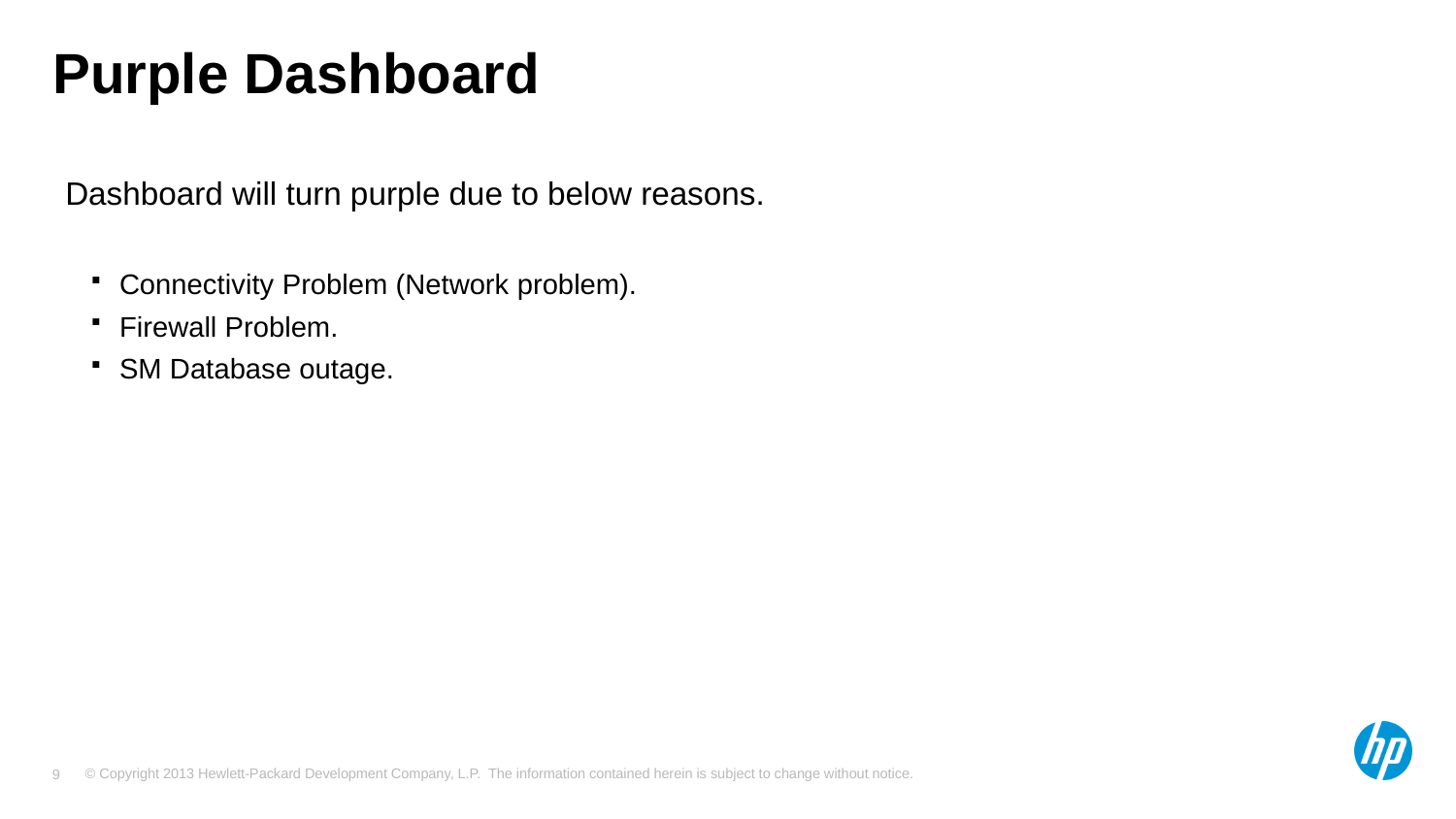

# Purple Dashboard
Dashboard will turn purple due to below reasons.

Connectivity Problem (Network problem).
Firewall Problem.
SM Database outage.